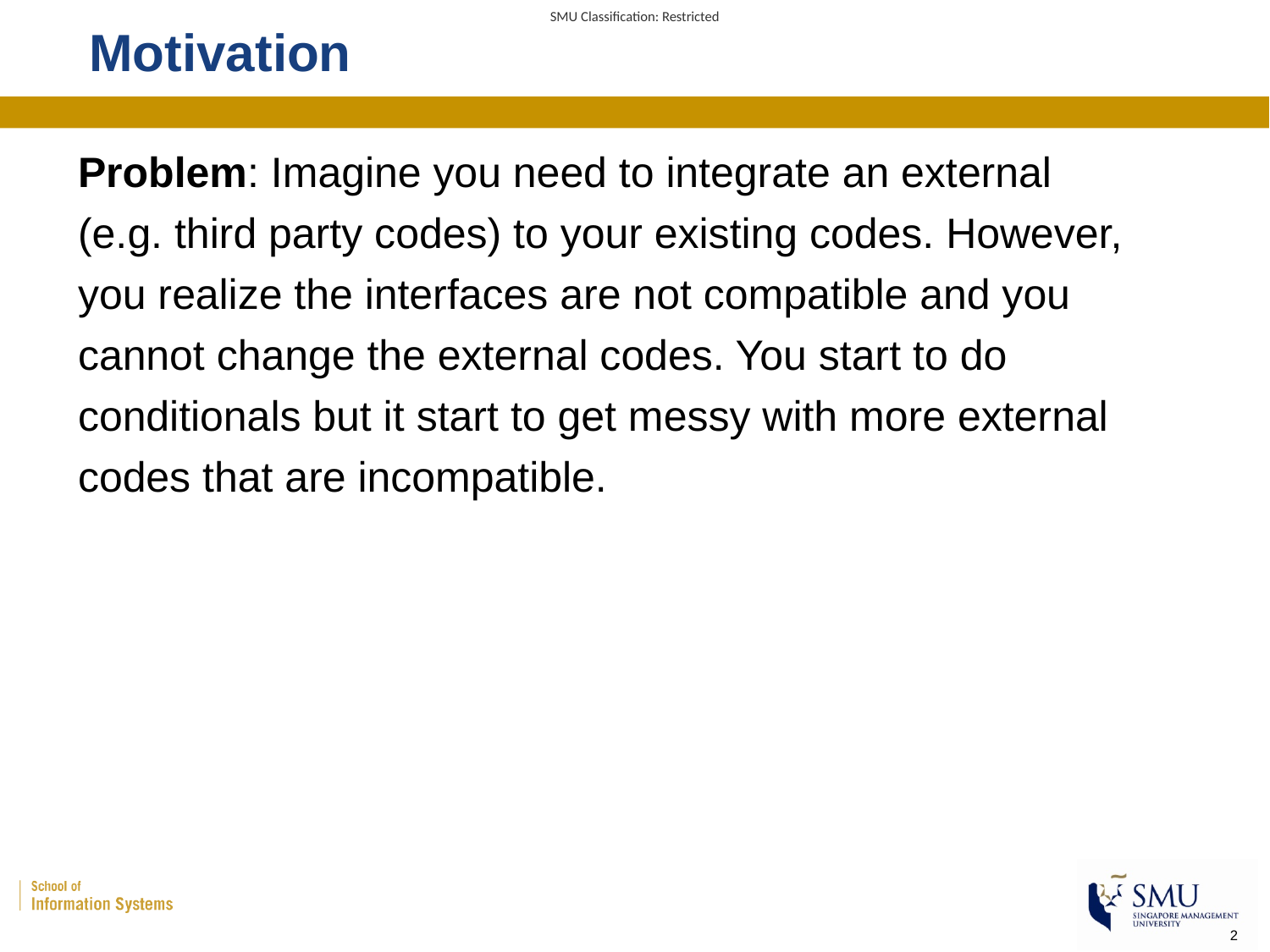

# Motivation
Problem: Imagine you need to integrate an external (e.g. third party codes) to your existing codes. However, you realize the interfaces are not compatible and you cannot change the external codes. You start to do conditionals but it start to get messy with more external codes that are incompatible.

2